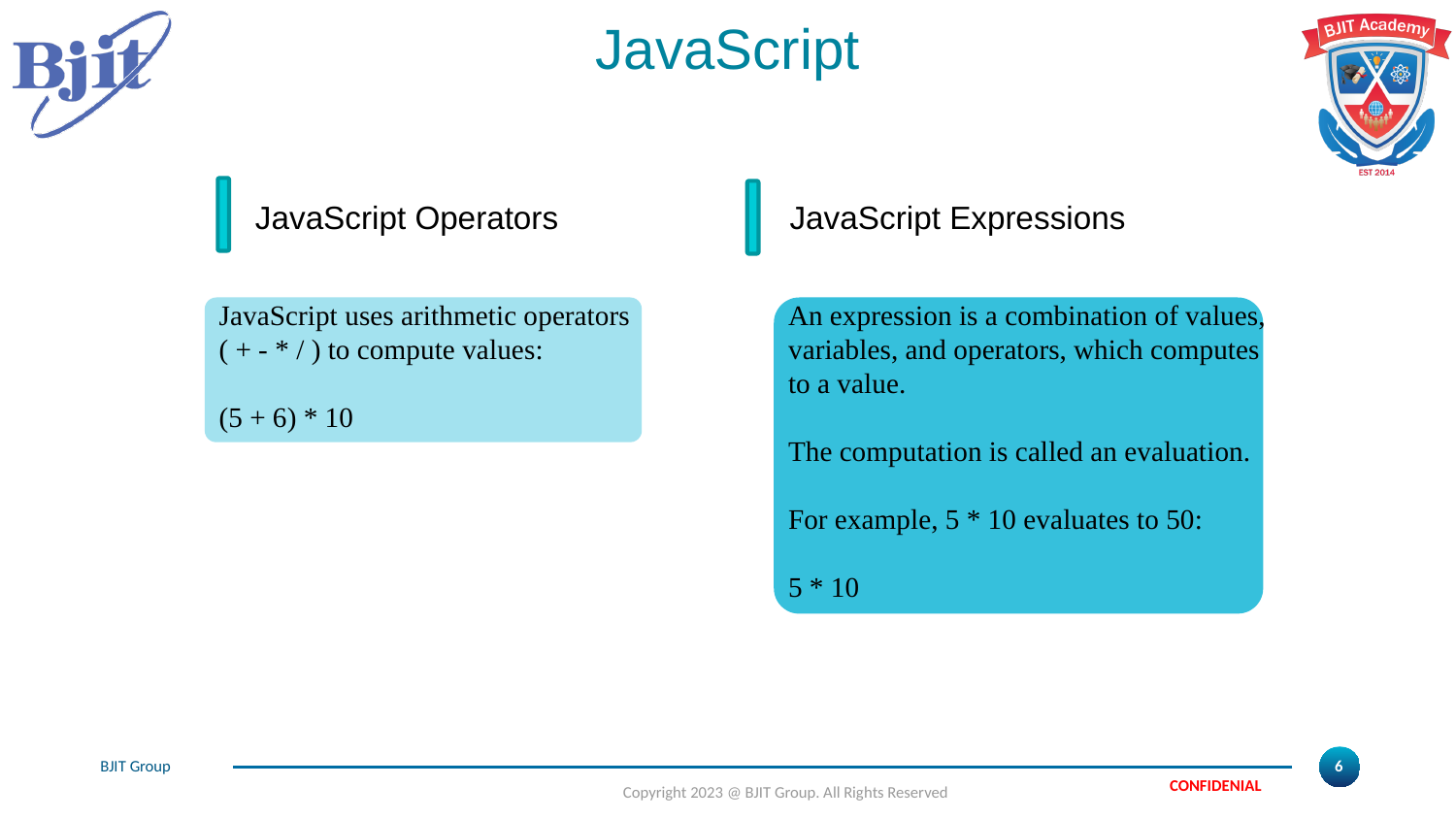

# JavaScript

JavaScript Operators
JavaScript Expressions
JavaScript uses arithmetic operators ( + - * / ) to compute values:

(5 + 6) * 10
An expression is a combination of values, variables, and operators, which computes to a value.

The computation is called an evaluation.

For example, 5 * 10 evaluates to 50:

5 * 10